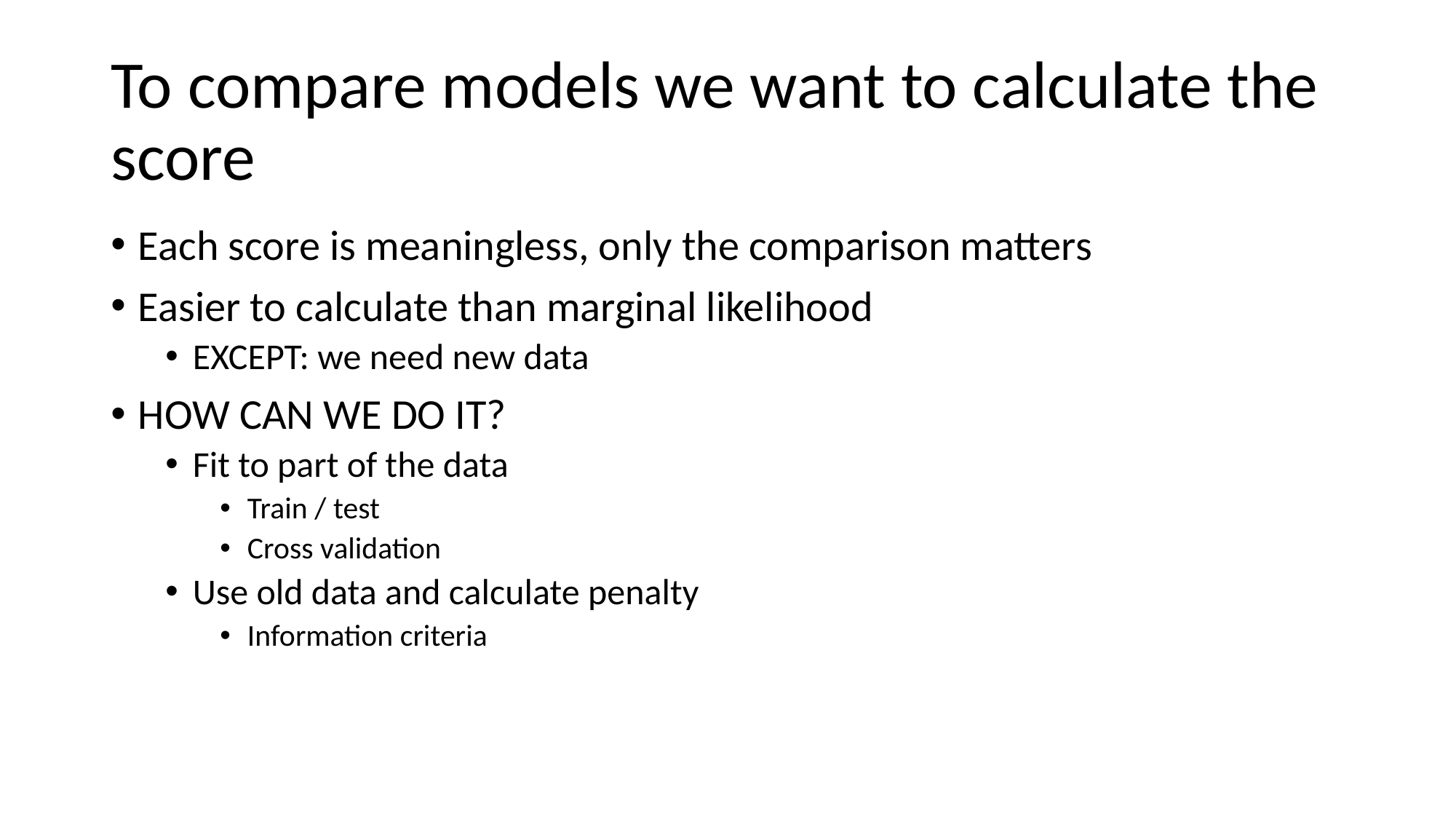

# To compare models we want to calculate the score
Each score is meaningless, only the comparison matters
Easier to calculate than marginal likelihood
EXCEPT: we need new data
HOW CAN WE DO IT?
Fit to part of the data
Train / test
Cross validation
Use old data and calculate penalty
Information criteria